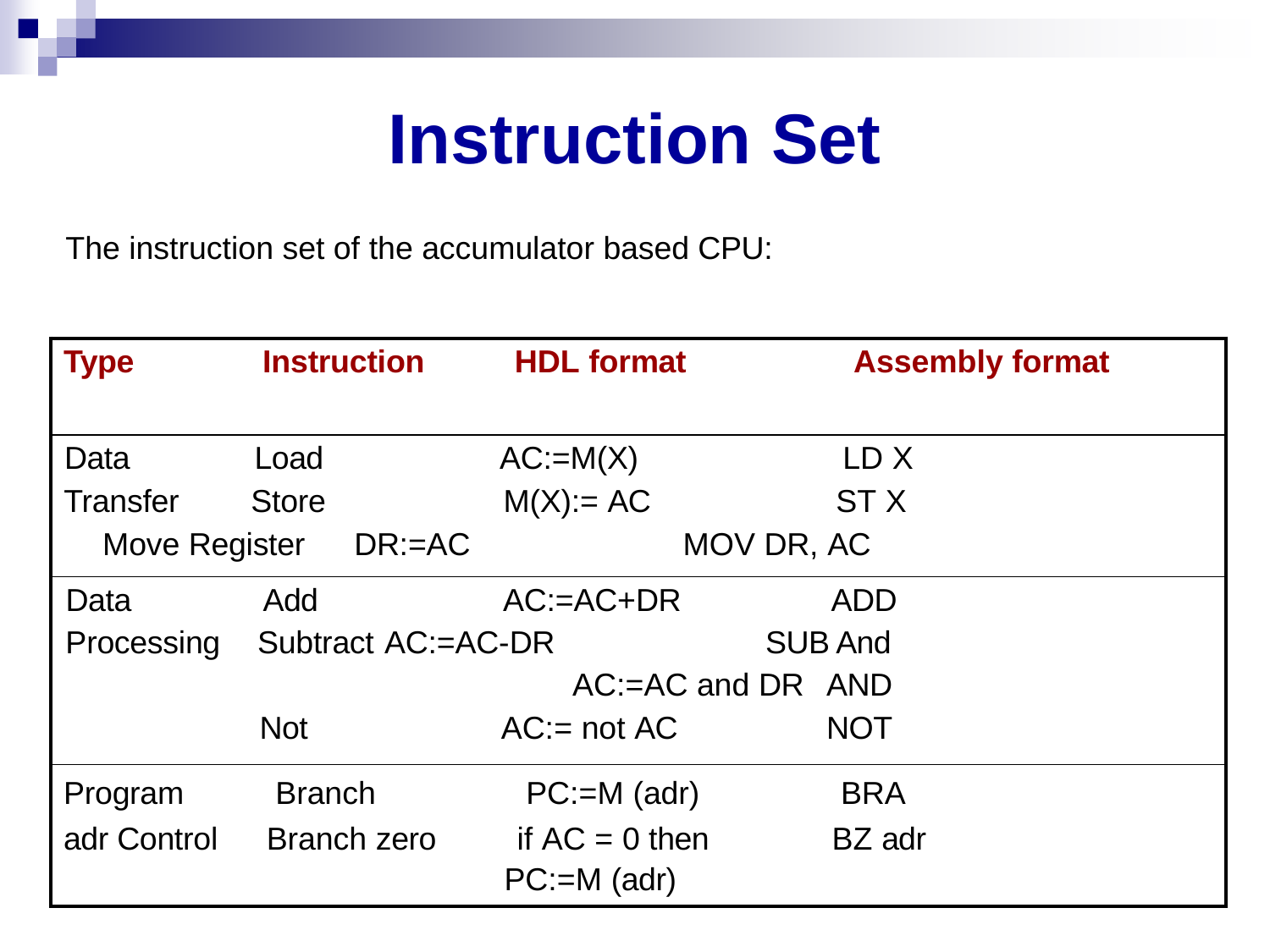

# Instruction Set
The instruction set of the accumulator based CPU:
| Type Instruction HDL format Assembly format |
| --- |
| Data Load AC:=M(X) LD X Transfer Store M(X):= AC ST X Move Register DR:=AC MOV DR, AC |
| Data Add AC:=AC+DR ADD Processing Subtract AC:=AC-DR SUB And AC:=AC and DR AND Not AC:= not AC NOT |
| Program Branch PC:=M (adr) BRA adr Control Branch zero if AC = 0 then BZ adr PC:=M (adr) |